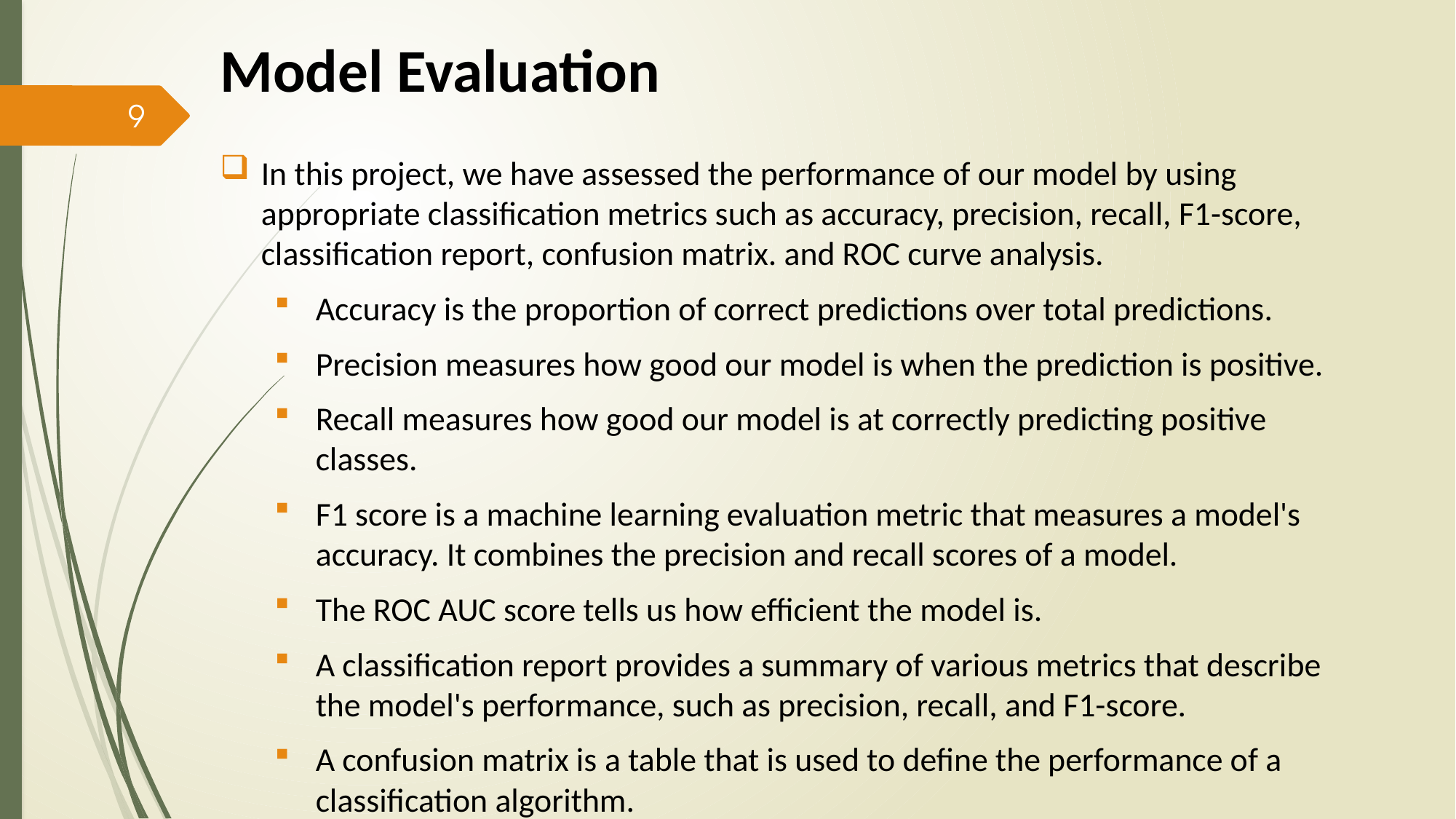

Model Evaluation

In this project, we have assessed the performance of our model by using appropriate classification metrics such as accuracy, precision, recall, F1-score, classification report, confusion matrix. and ROC curve analysis.
Accuracy is the proportion of correct predictions over total predictions.
Precision measures how good our model is when the prediction is positive.
Recall measures how good our model is at correctly predicting positive classes.
F1 score is a machine learning evaluation metric that measures a model's accuracy. It combines the precision and recall scores of a model.
The ROC AUC score tells us how efficient the model is.
A classification report provides a summary of various metrics that describe the model's performance, such as precision, recall, and F1-score.
A confusion matrix is a table that is used to define the performance of a classification algorithm.

9